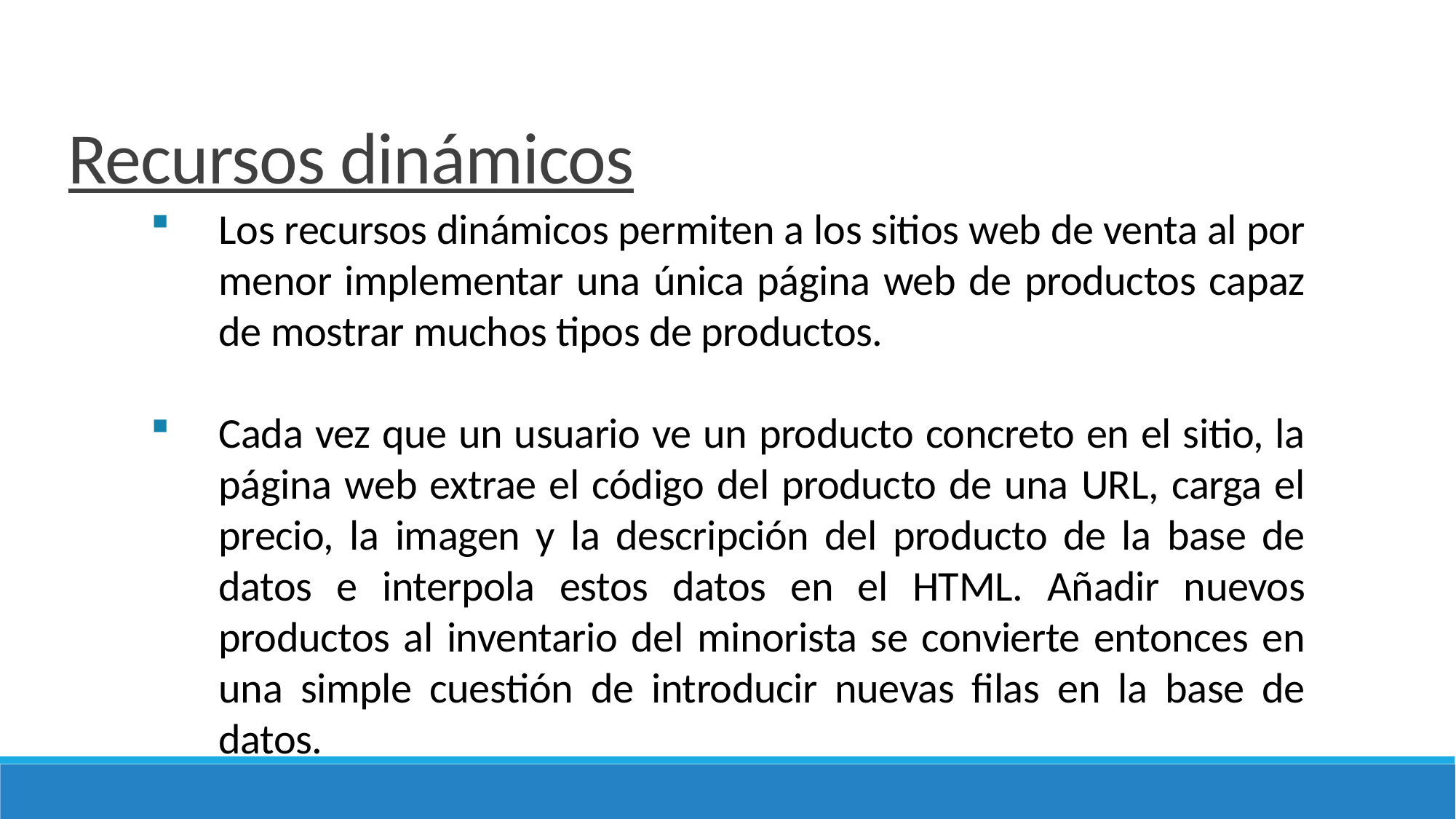

# Recursos dinámicos
Los recursos dinámicos permiten a los sitios web de venta al por menor implementar una única página web de productos capaz de mostrar muchos tipos de productos.

Cada vez que un usuario ve un producto concreto en el sitio, la página web extrae el código del producto de una URL, carga el precio, la imagen y la descripción del producto de la base de datos e interpola estos datos en el HTML. Añadir nuevos productos al inventario del minorista se convierte entonces en una simple cuestión de introducir nuevas filas en la base de datos.